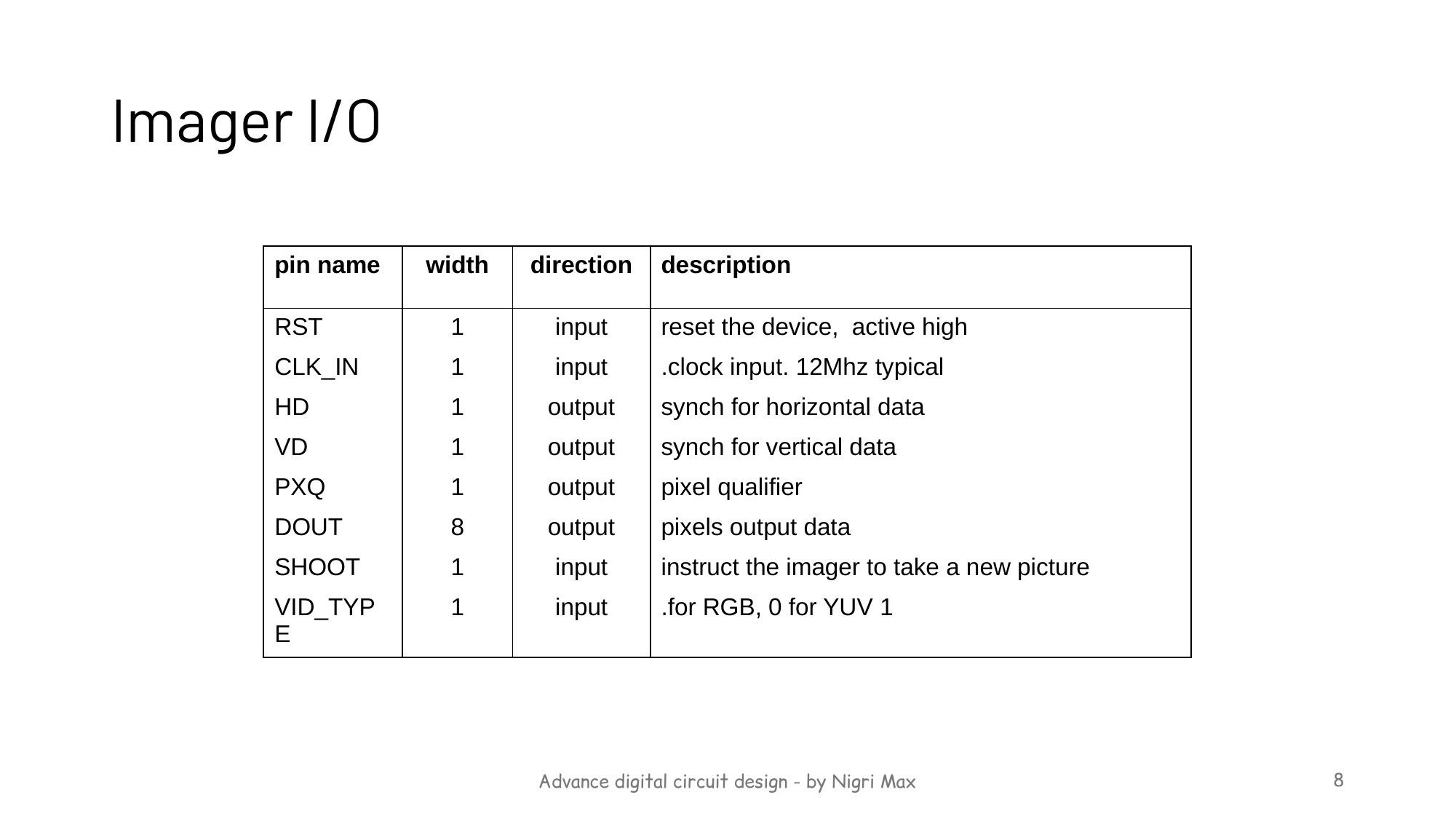

# Imager I/O
| pin name | width | direction | description |
| --- | --- | --- | --- |
| RST | 1 | input | reset the device, active high |
| CLK\_IN | 1 | input | clock input. 12Mhz typical. |
| HD | 1 | output | synch for horizontal data |
| VD | 1 | output | synch for vertical data |
| PXQ | 1 | output | pixel qualifier |
| DOUT | 8 | output | pixels output data |
| SHOOT | 1 | input | instruct the imager to take a new picture |
| VID\_TYPE | 1 | input | 1 for RGB, 0 for YUV. |
Advance digital circuit design - by Nigri Max
8